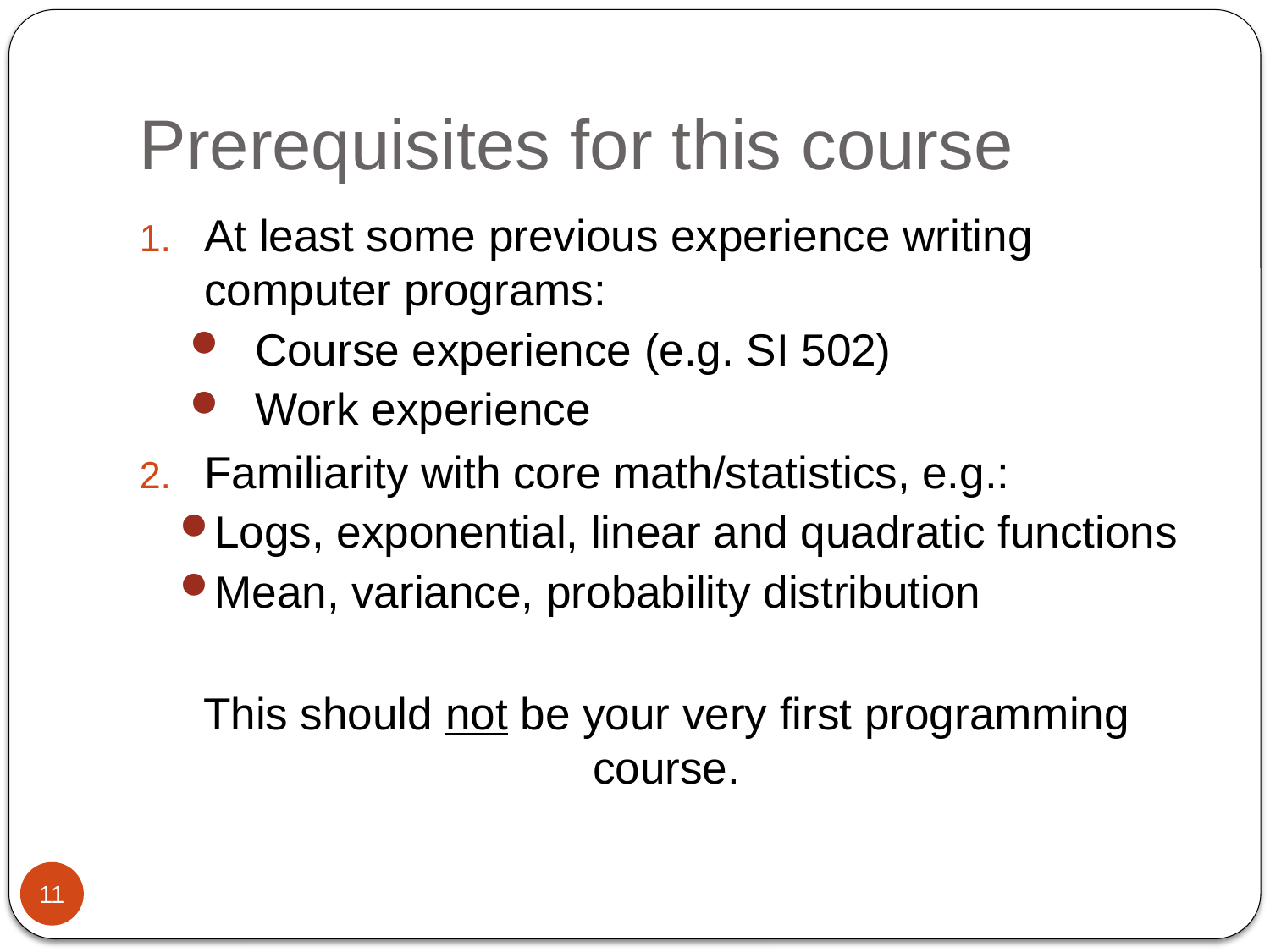

# Prerequisites for this course
At least some previous experience writing computer programs:
Course experience (e.g. SI 502)
Work experience
Familiarity with core math/statistics, e.g.:
Logs, exponential, linear and quadratic functions
Mean, variance, probability distribution

This should not be your very first programming course.
11